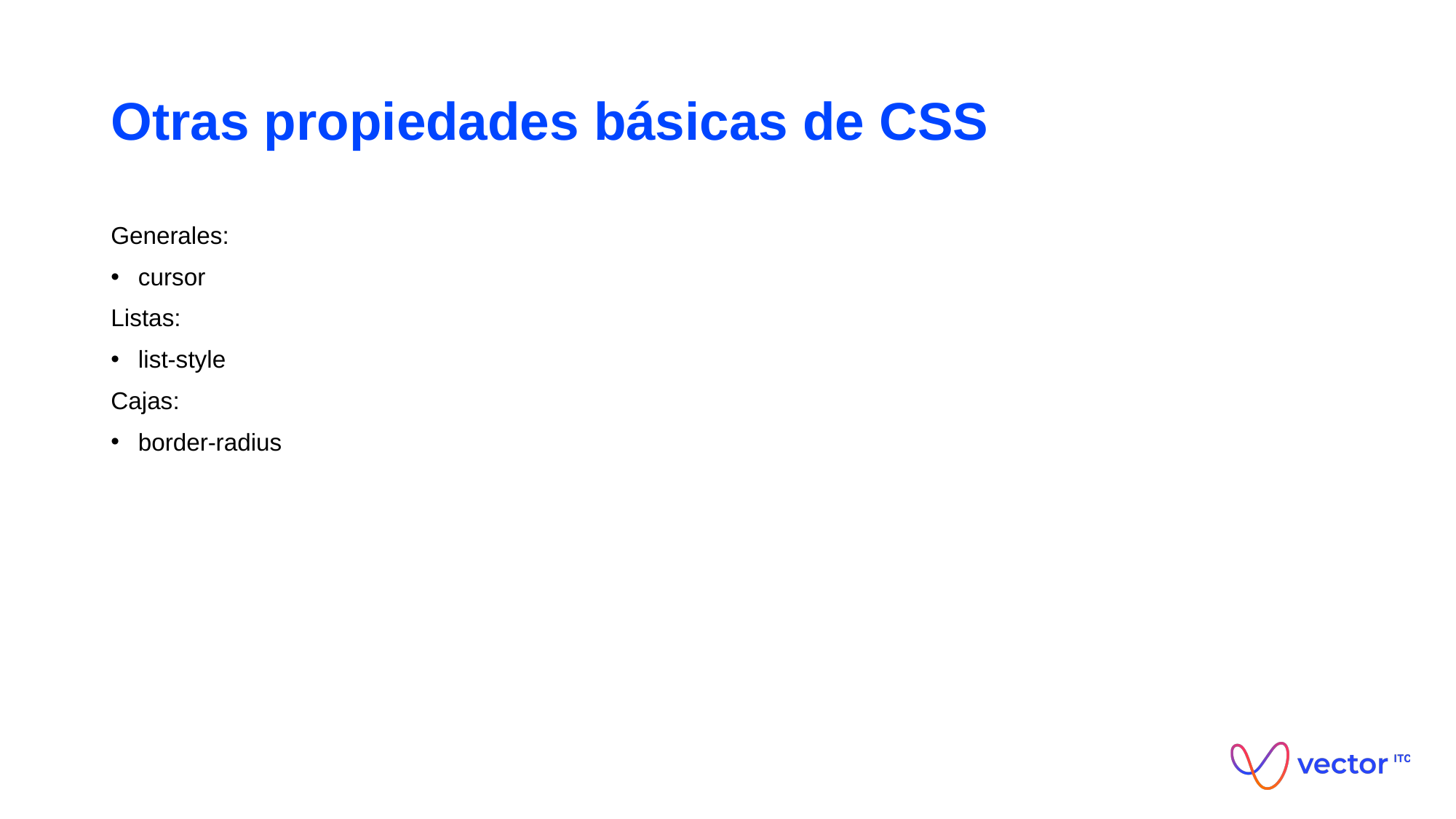

# Otras propiedades básicas de CSS
Generales:
cursor
Listas:
list-style
Cajas:
border-radius